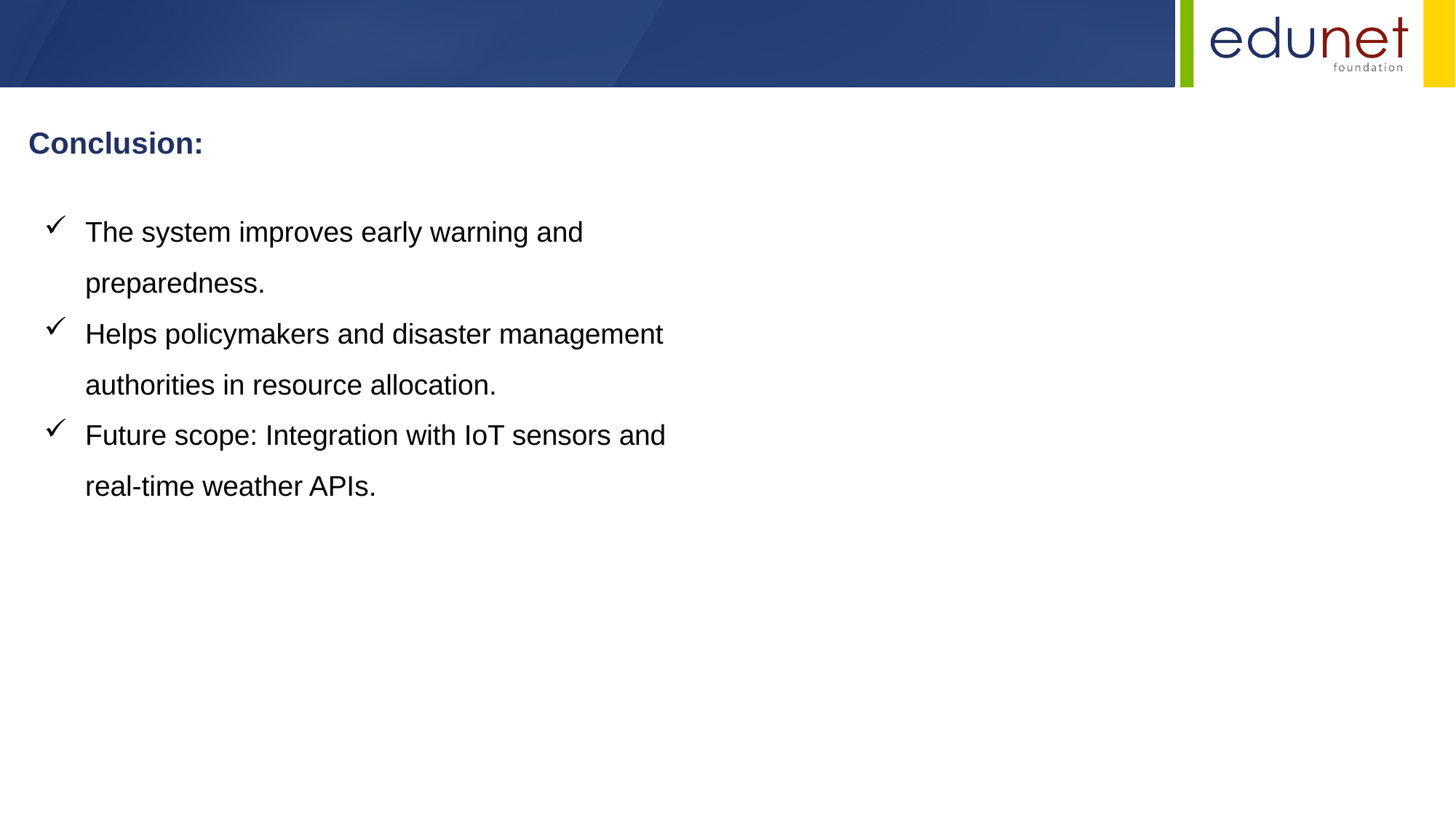

Conclusion:
The system improves early warning and preparedness.
Helps policymakers and disaster management authorities in resource allocation.
Future scope: Integration with IoT sensors and real-time weather APIs.